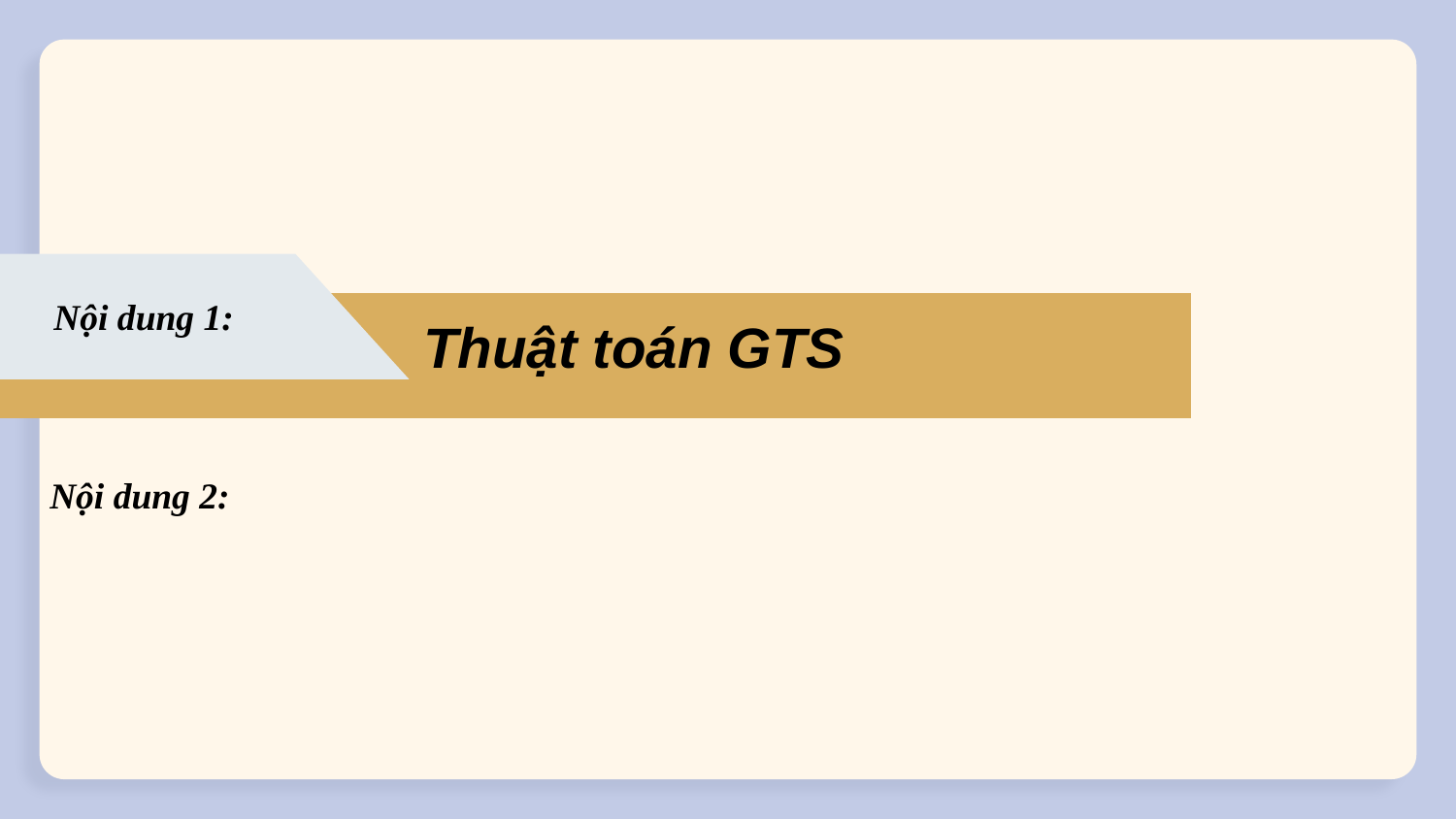

Nội dung 1:
Thuật toán GTS
Nội dung 2: